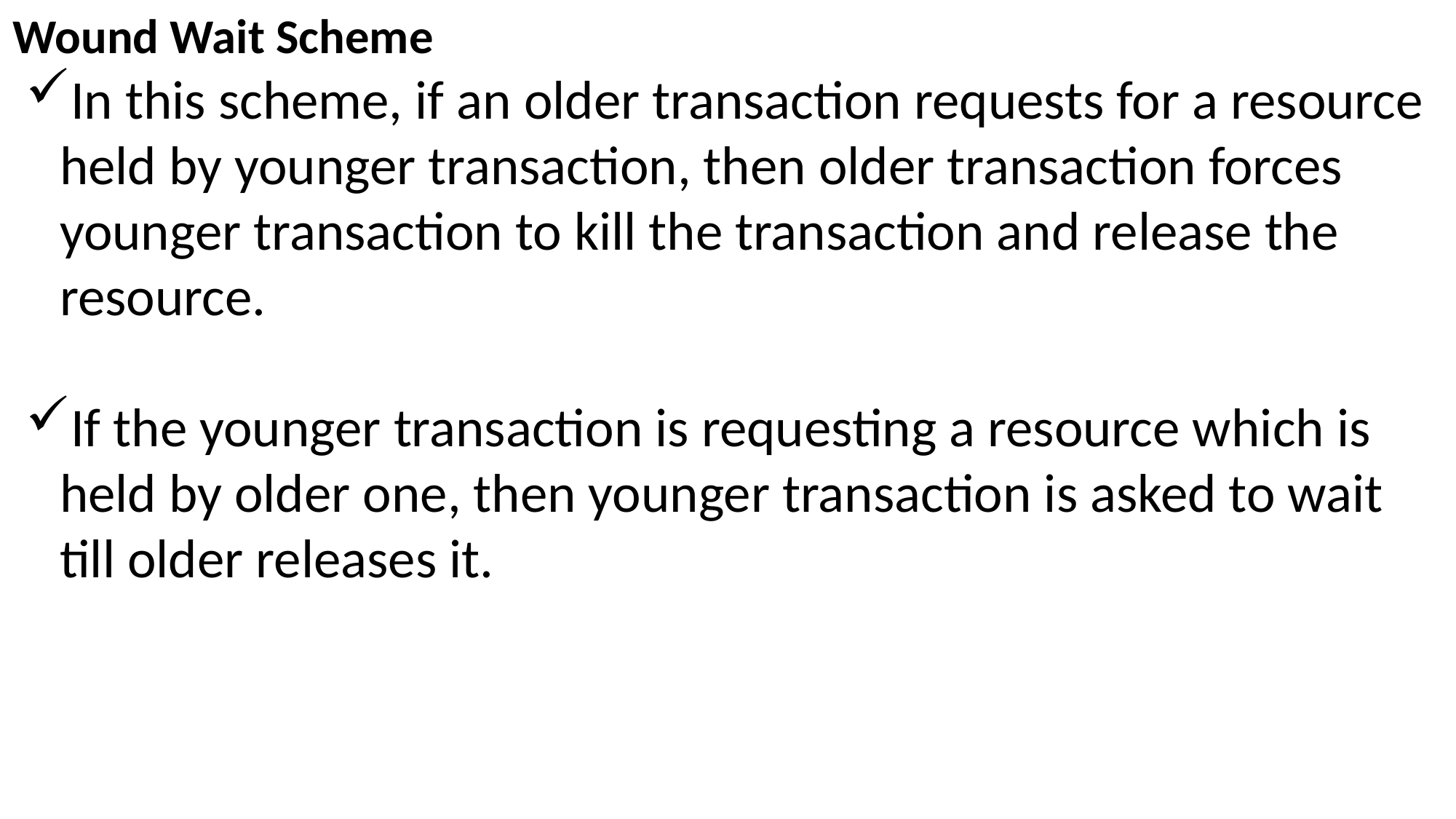

Wound Wait Scheme

In this scheme, if an older transaction requests for a resource held by younger transaction, then older transaction forces younger transaction to kill the transaction and release the resource.

If the younger transaction is requesting a resource which is held by older one, then younger transaction is asked to wait till older releases it.